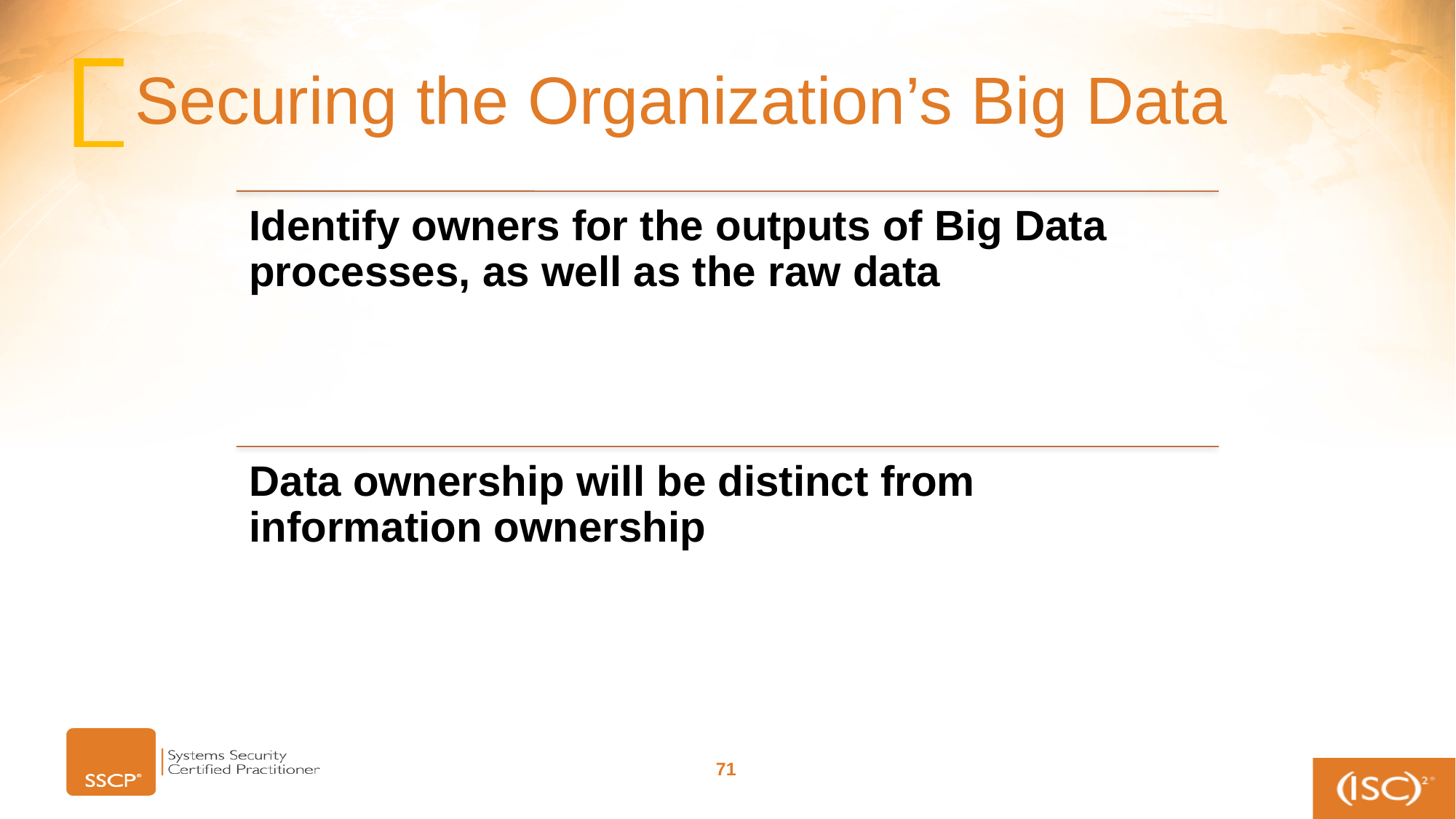

# Securing the Organization’s Big Data
Identify owners for the outputs of Big Data processes, as well as the raw data
Data ownership will be distinct from information ownership